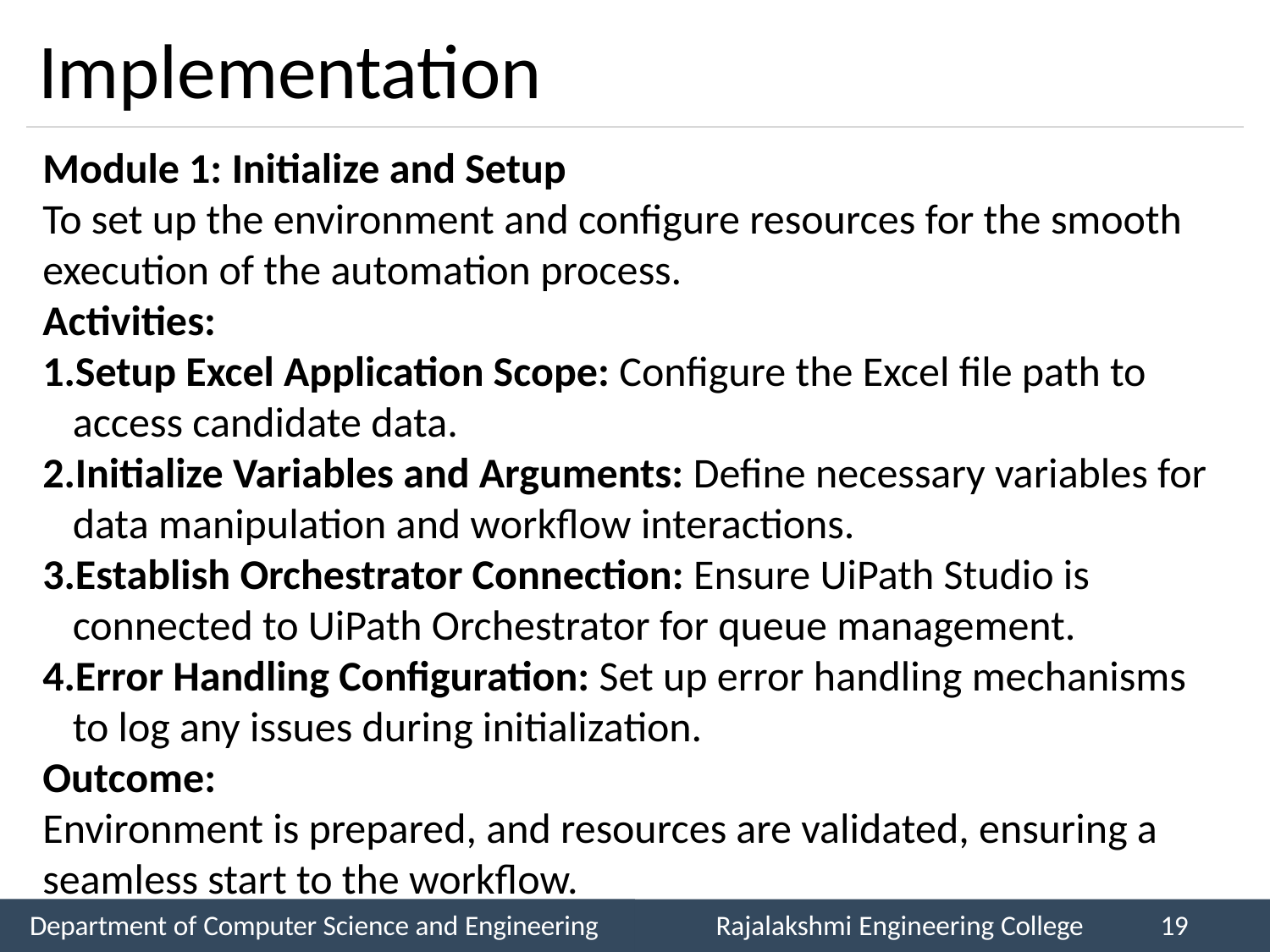

# Implementation
Module 1: Initialize and Setup
To set up the environment and configure resources for the smooth execution of the automation process.
Activities:
Setup Excel Application Scope: Configure the Excel file path to access candidate data.
Initialize Variables and Arguments: Define necessary variables for data manipulation and workflow interactions.
Establish Orchestrator Connection: Ensure UiPath Studio is connected to UiPath Orchestrator for queue management.
Error Handling Configuration: Set up error handling mechanisms to log any issues during initialization.
Outcome:
Environment is prepared, and resources are validated, ensuring a seamless start to the workflow.

Department of Computer Science and Engineering
Rajalakshmi Engineering College
19